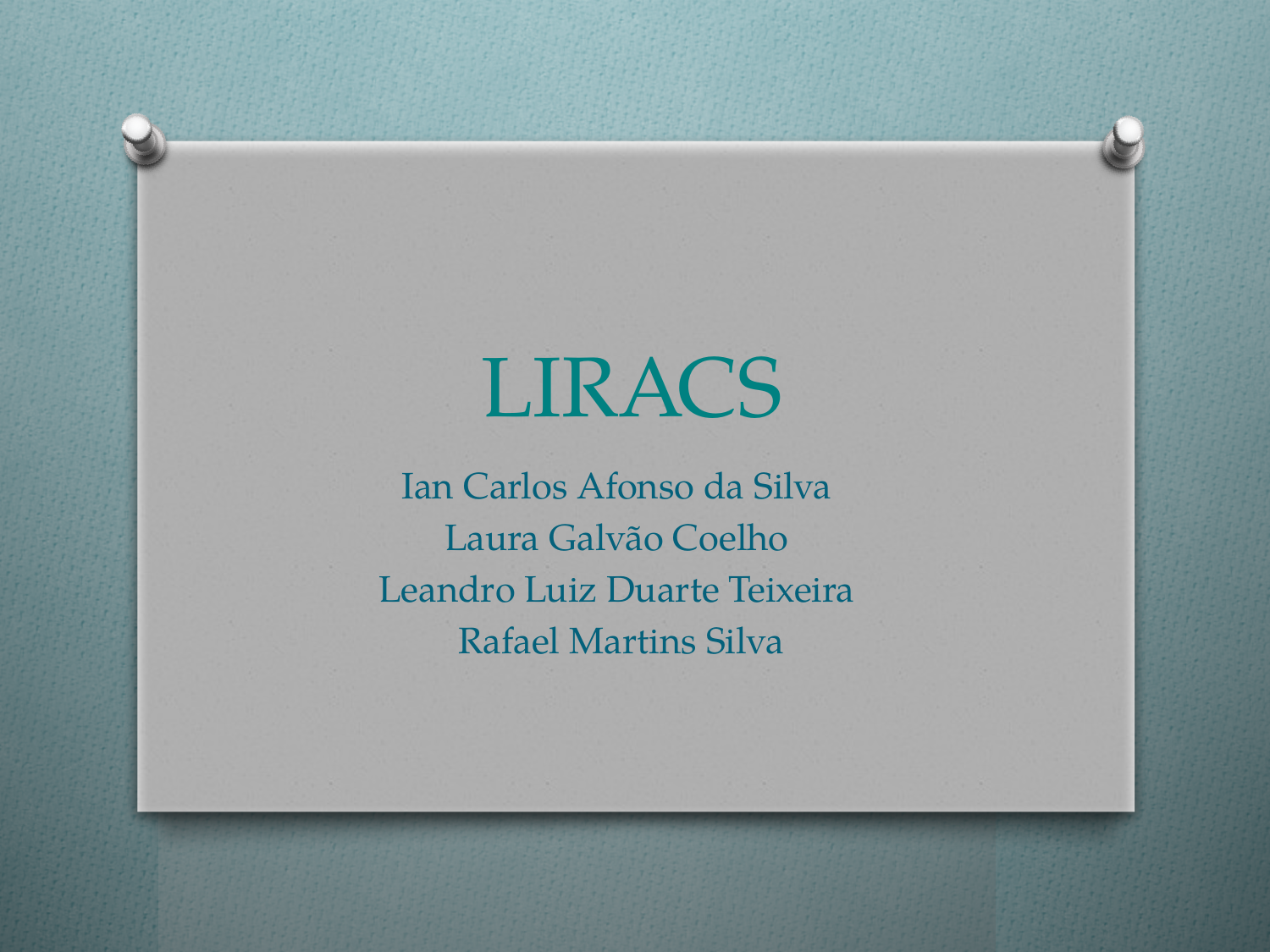

# LIRACS
Ian Carlos Afonso da Silva
Laura Galvão Coelho
Leandro Luiz Duarte Teixeira
Rafael Martins Silva